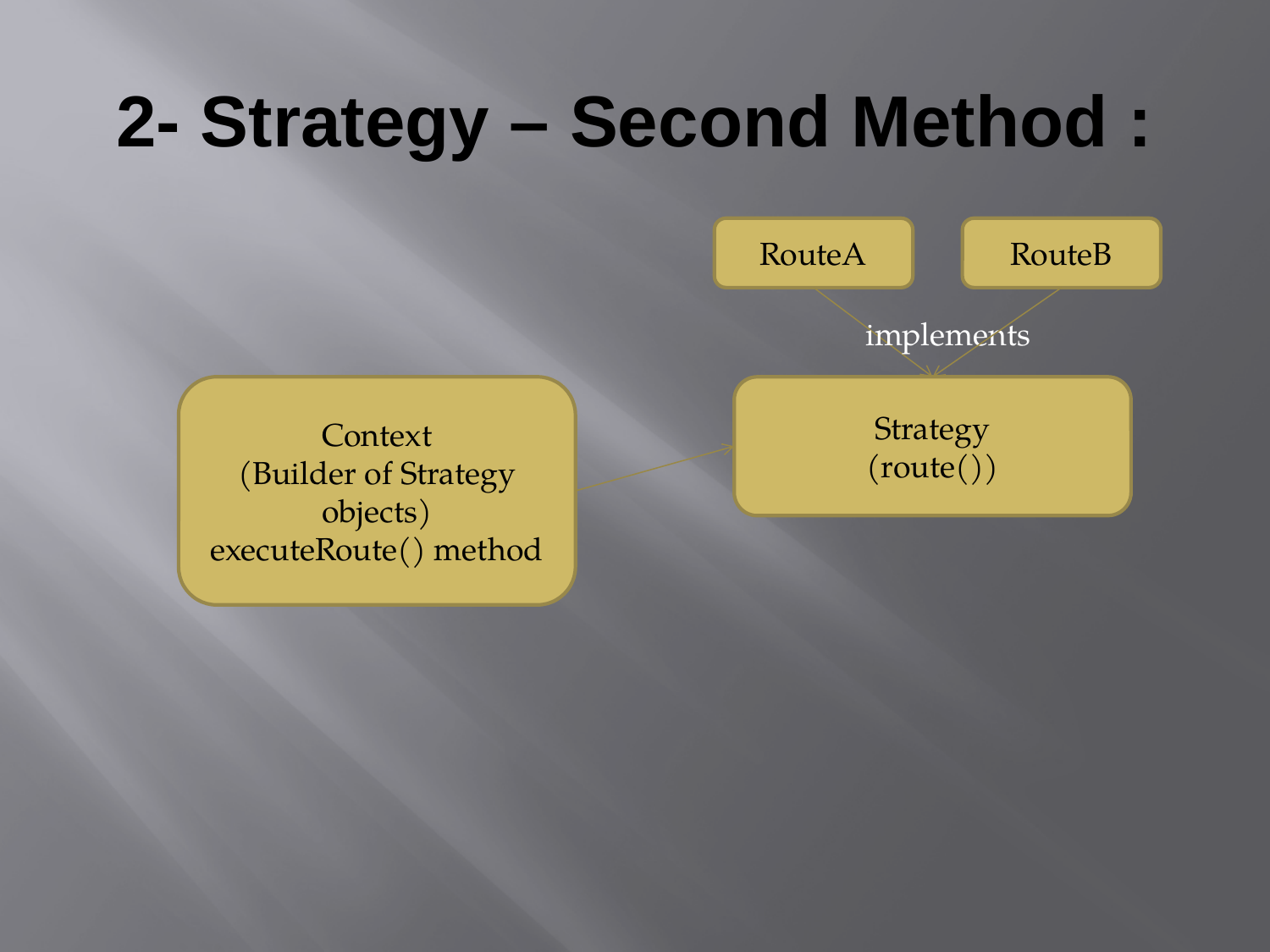

# 2- Strategy – Second Method :
RouteA
RouteB
implements
Context
(Builder of Strategy objects)
executeRoute() method
Strategy
(route())